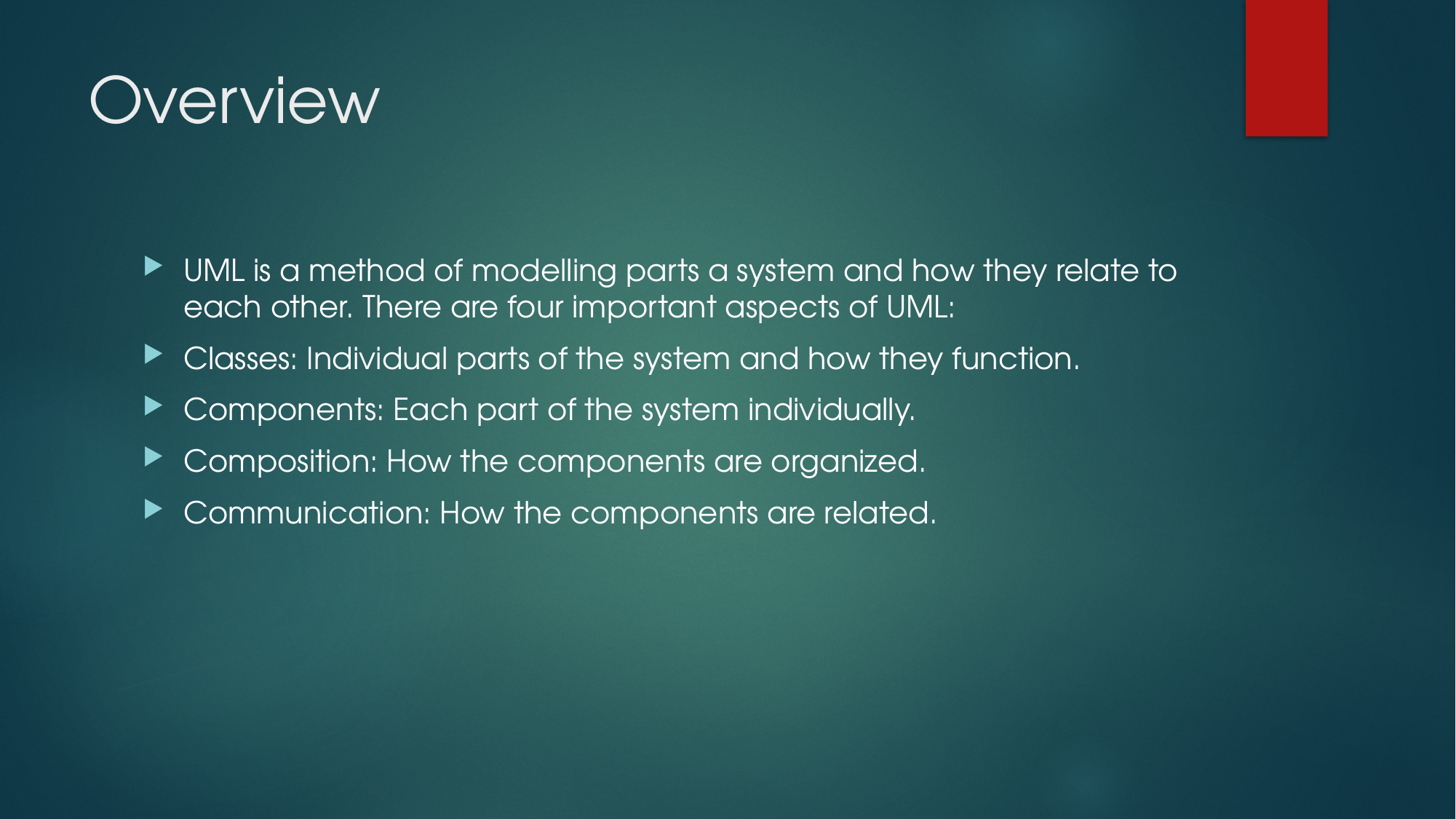

# Overview
UML is a method of modelling parts a system and how they relate to each other. There are four important aspects of UML:
Classes: Individual parts of the system and how they function.
Components: Each part of the system individually.
Composition: How the components are organized.
Communication: How the components are related.